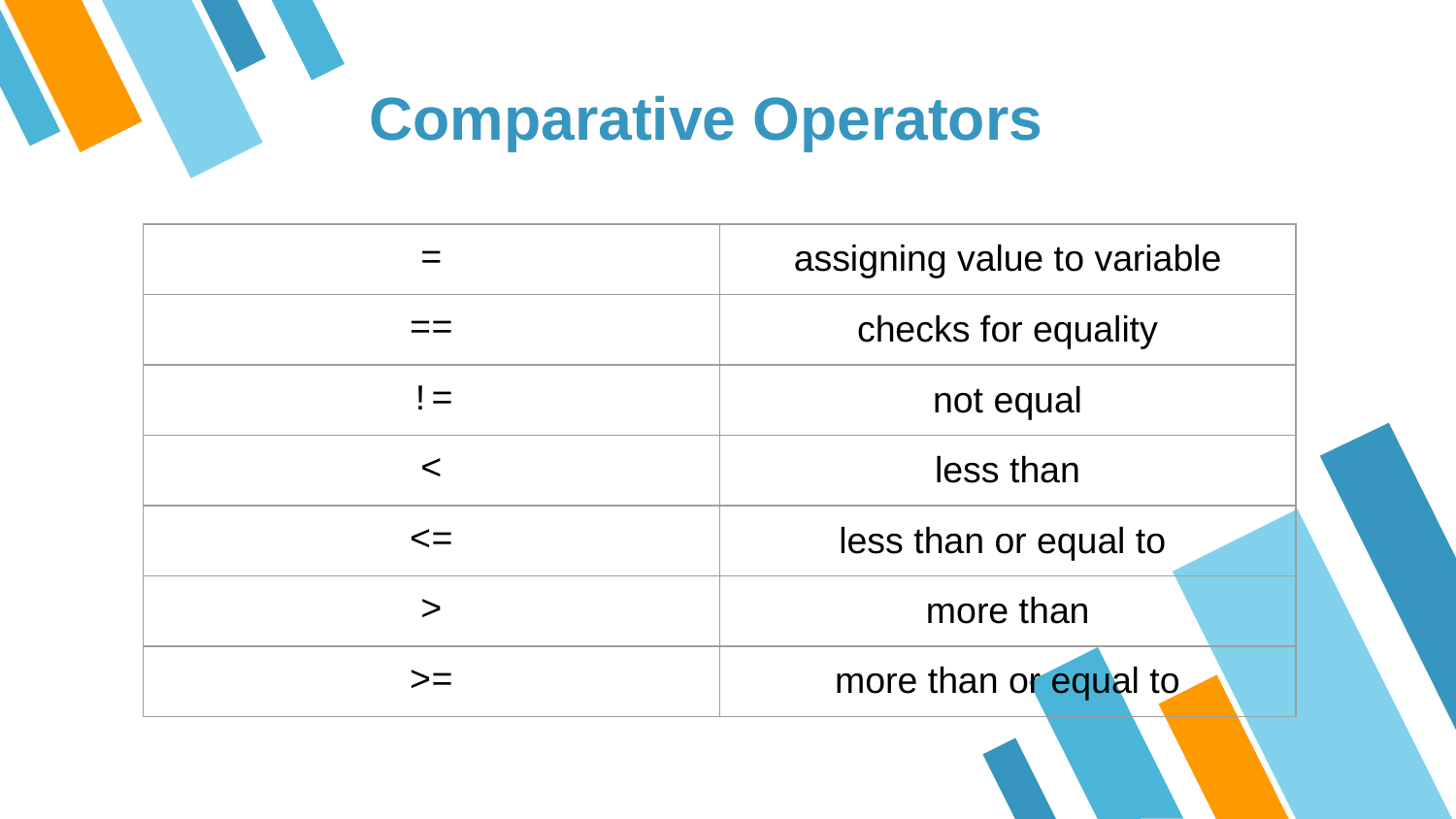

Comparative Operators
| = | assigning value to variable |
| --- | --- |
| == | checks for equality |
| != | not equal |
| < | less than |
| <= | less than or equal to |
| > | more than |
| >= | more than or equal to |